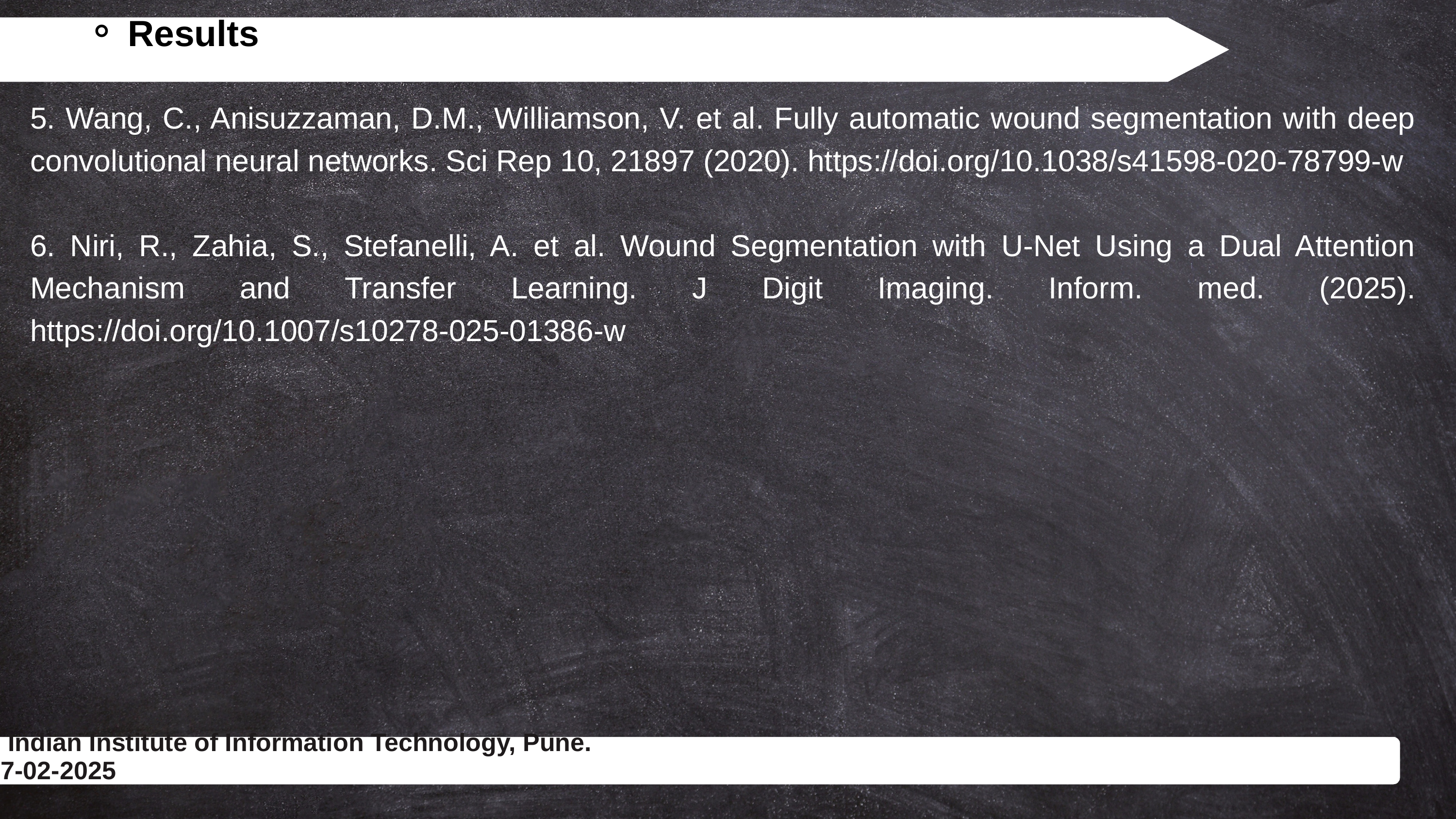

Results
5. Wang, C., Anisuzzaman, D.M., Williamson, V. et al. Fully automatic wound segmentation with deep convolutional neural networks. Sci Rep 10, 21897 (2020). https://doi.org/10.1038/s41598-020-78799-w

6. Niri, R., Zahia, S., Stefanelli, A. et al. Wound Segmentation with U-Net Using a Dual Attention Mechanism and Transfer Learning. J Digit Imaging. Inform. med. (2025). https://doi.org/10.1007/s10278-025-01386-w

   Indian Institute of Information Technology, Pune.                                                                                                                   27-02-2025